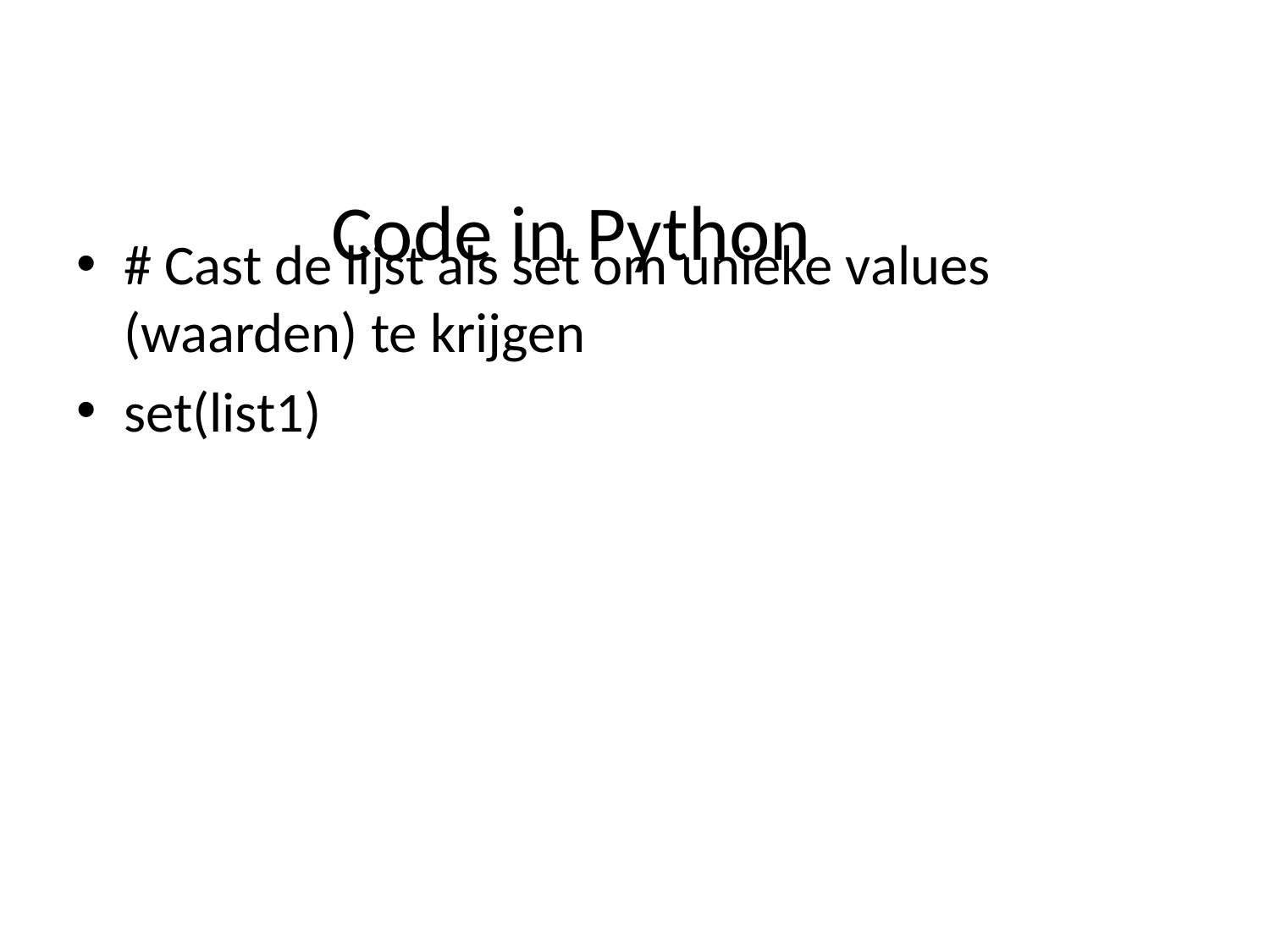

# Code in Python
# Cast de lijst als set om unieke values (waarden) te krijgen
set(list1)